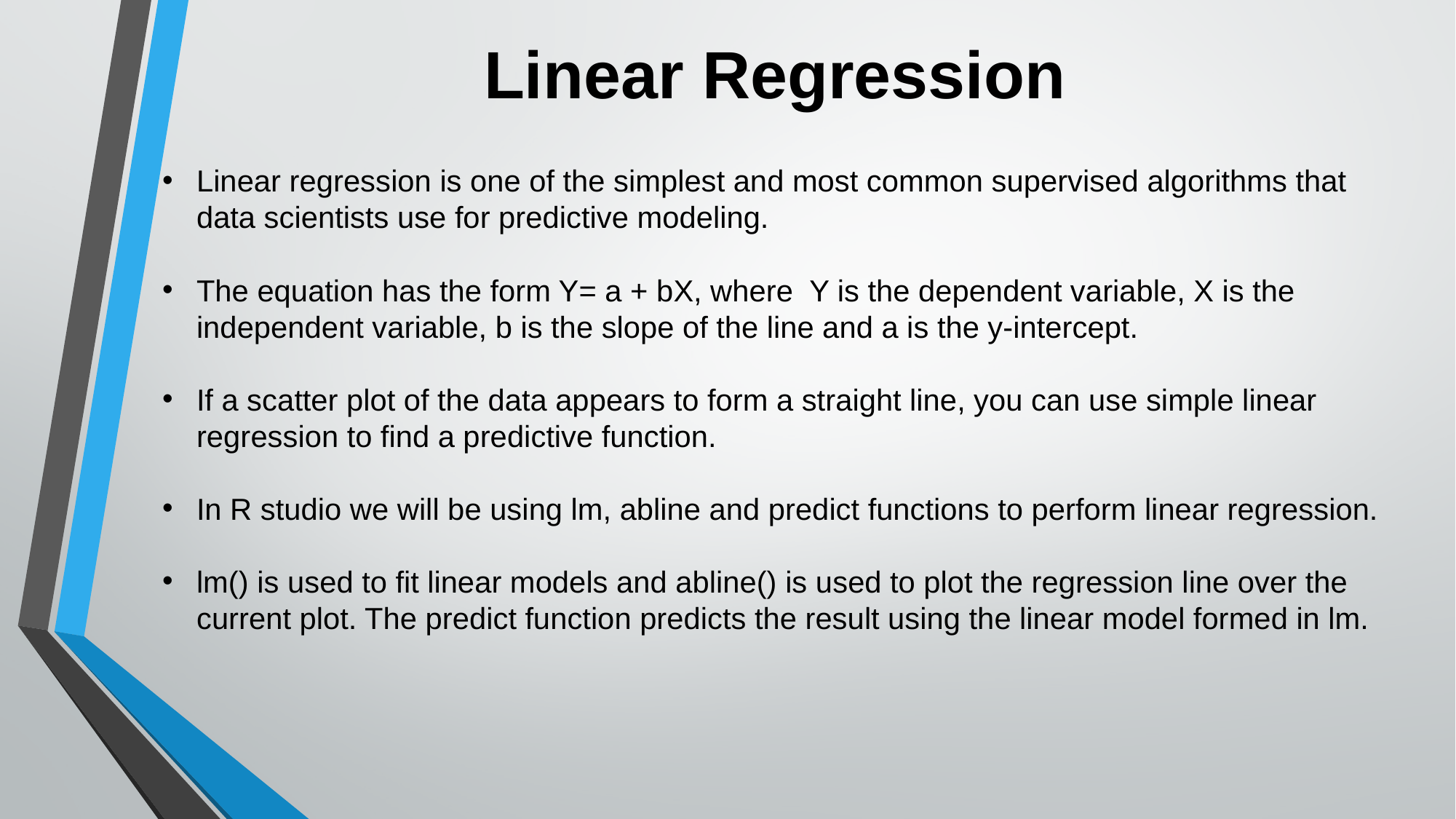

# Linear Regression
Linear regression is one of the simplest and most common supervised algorithms that data scientists use for predictive modeling.

The equation has the form Y= a + bX, where  Y is the dependent variable, X is the independent variable, b is the slope of the line and a is the y-intercept.

If a scatter plot of the data appears to form a straight line, you can use simple linear regression to find a predictive function.

In R studio we will be using lm, abline and predict functions to perform linear regression.

lm() is used to fit linear models and abline() is used to plot the regression line over the current plot. The predict function predicts the result using the linear model formed in lm.